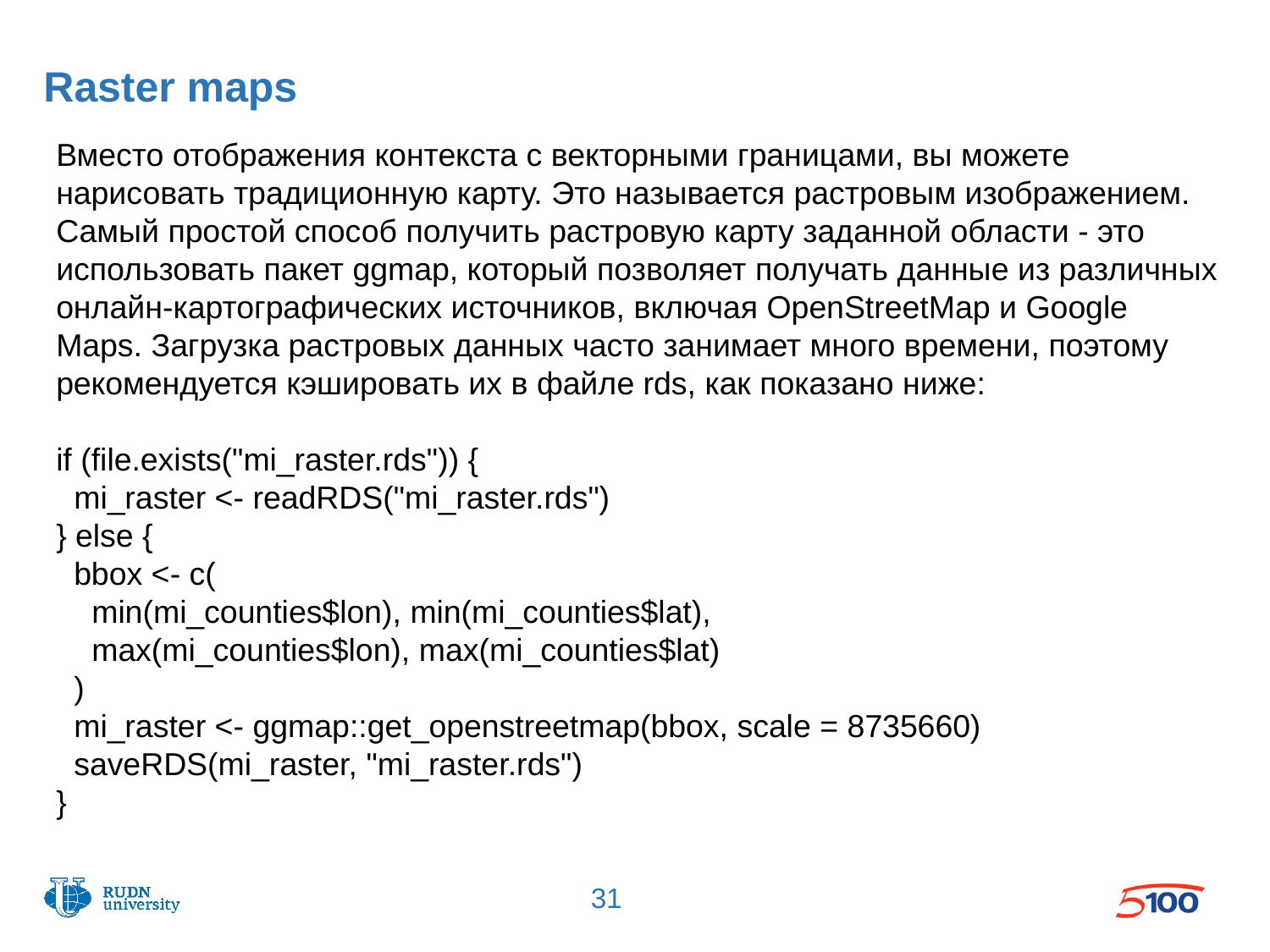

# Raster maps
Вместо отображения контекста с векторными границами, вы можете нарисовать традиционную карту. Это называется растровым изображением. Самый простой способ получить растровую карту заданной области - это использовать пакет ggmap, который позволяет получать данные из различных онлайн-картографических источников, включая OpenStreetMap и Google Maps. Загрузка растровых данных часто занимает много времени, поэтому рекомендуется кэшировать их в файле rds, как показано ниже:

if (file.exists("mi_raster.rds")) {
  mi_raster <- readRDS("mi_raster.rds")
} else {
  bbox <- c(
    min(mi_counties$lon), min(mi_counties$lat),
    max(mi_counties$lon), max(mi_counties$lat)
  )
  mi_raster <- ggmap::get_openstreetmap(bbox, scale = 8735660)
  saveRDS(mi_raster, "mi_raster.rds")
}
31